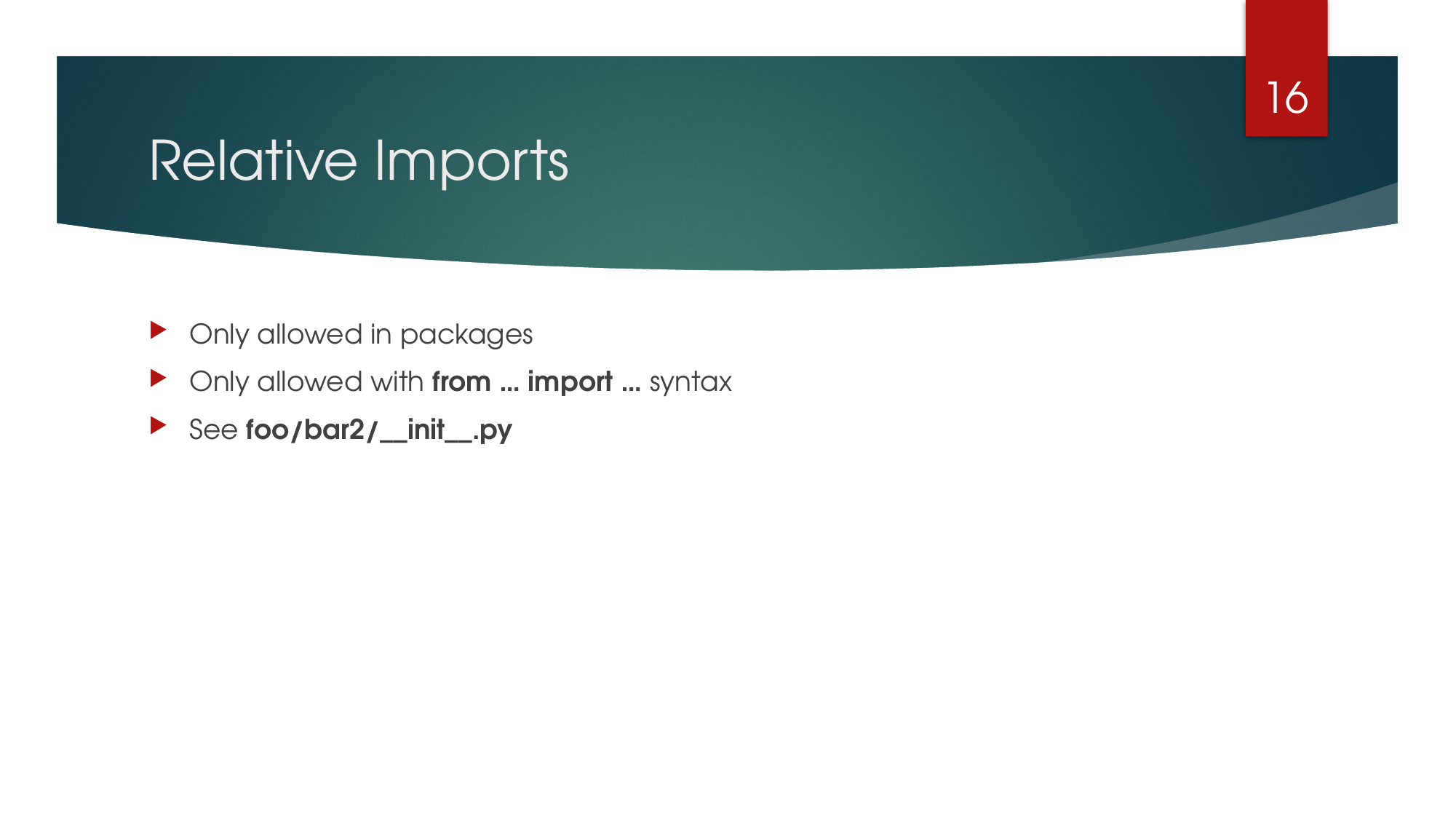

16
# Relative Imports
Only allowed in packages
Only allowed with from … import … syntax
See foo/bar2/__init__.py